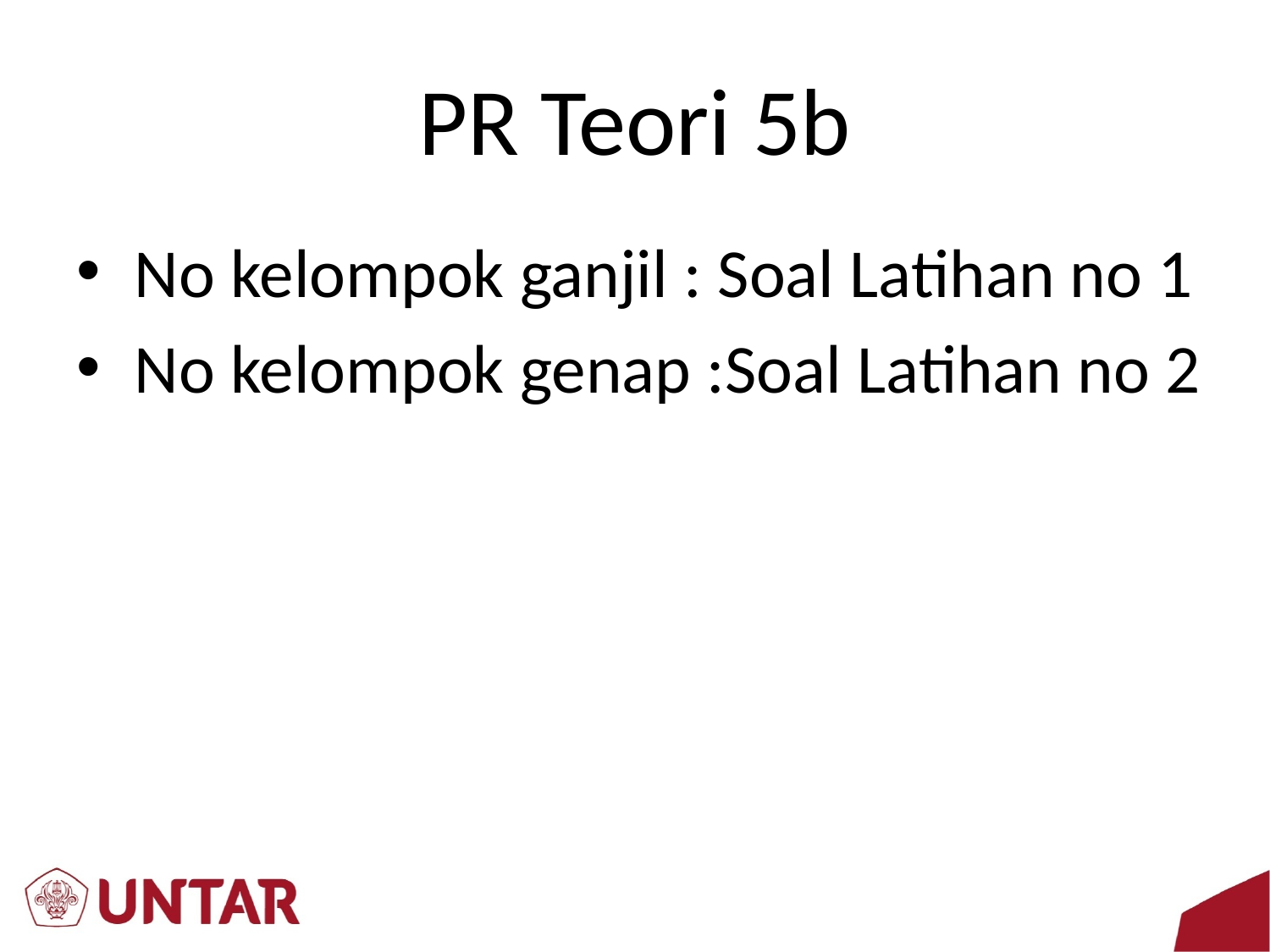

# PR Teori 5b
No kelompok ganjil : Soal Latihan no 1
No kelompok genap :Soal Latihan no 2